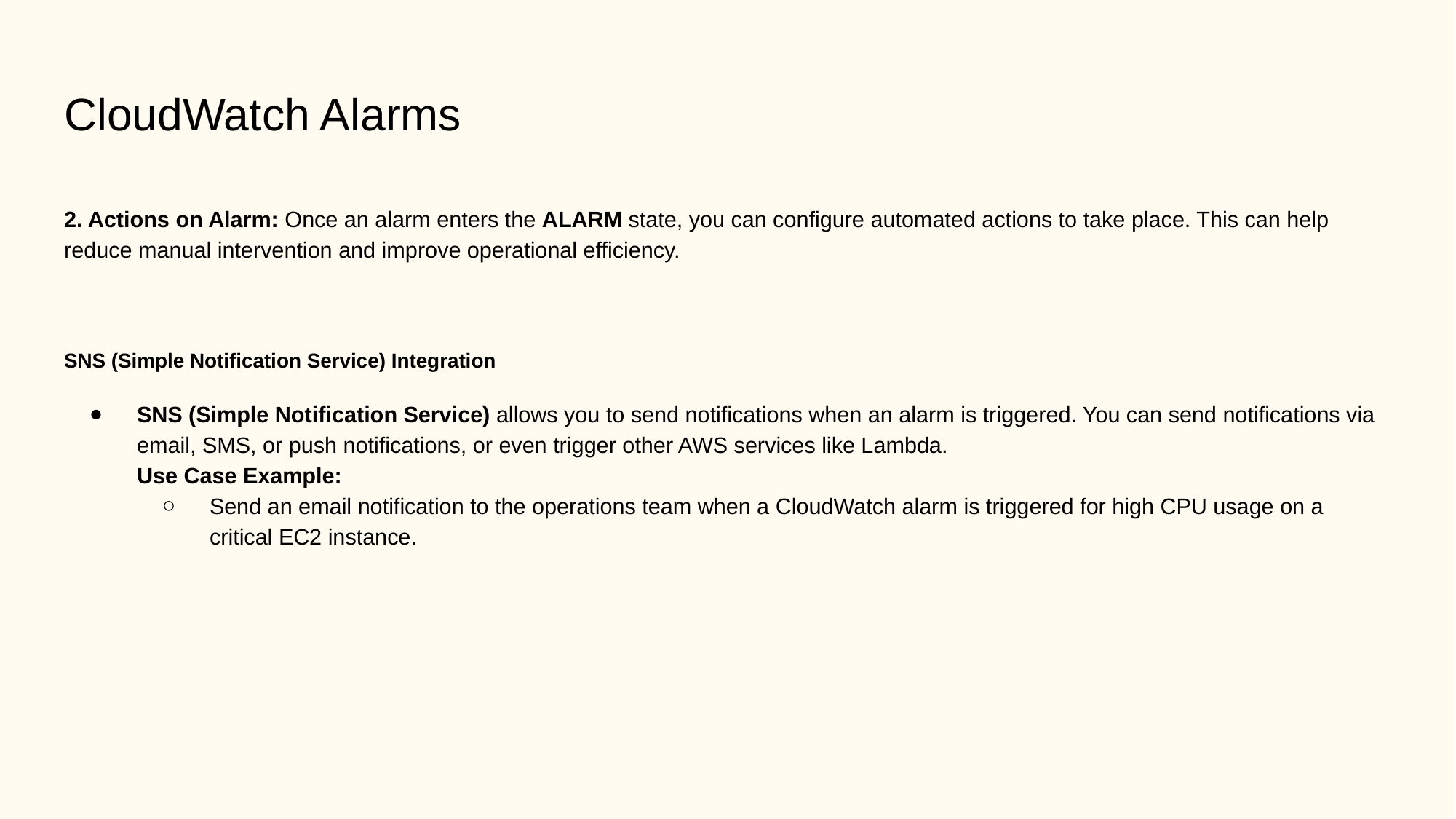

# CloudWatch Alarms
2. Actions on Alarm: Once an alarm enters the ALARM state, you can configure automated actions to take place. This can help reduce manual intervention and improve operational efficiency.
SNS (Simple Notification Service) Integration
SNS (Simple Notification Service) allows you to send notifications when an alarm is triggered. You can send notifications via email, SMS, or push notifications, or even trigger other AWS services like Lambda.
Use Case Example:
Send an email notification to the operations team when a CloudWatch alarm is triggered for high CPU usage on a critical EC2 instance.